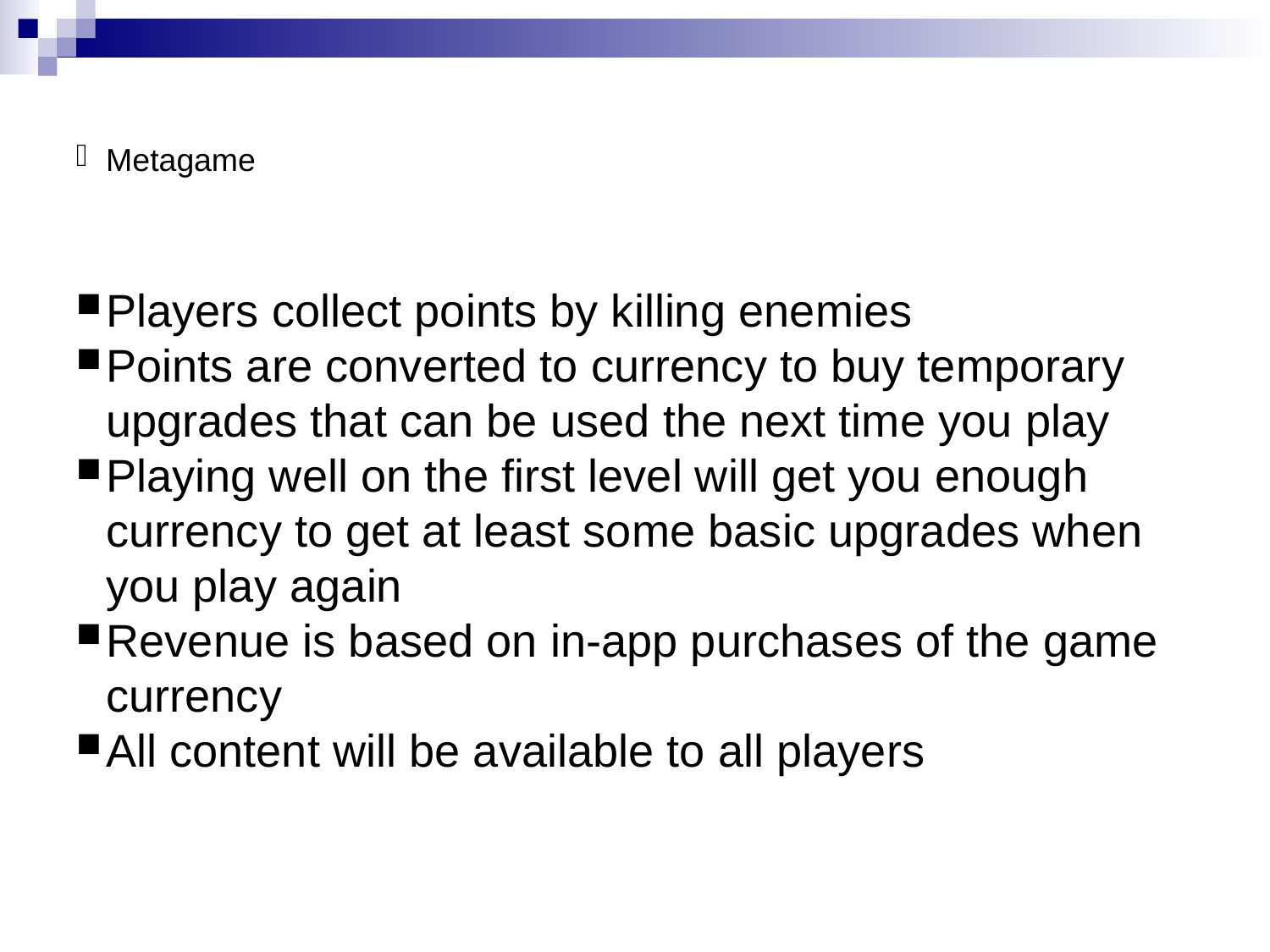

Metagame
Players collect points by killing enemies
Points are converted to currency to buy temporary upgrades that can be used the next time you play
Playing well on the first level will get you enough currency to get at least some basic upgrades when you play again
Revenue is based on in-app purchases of the game currency
All content will be available to all players